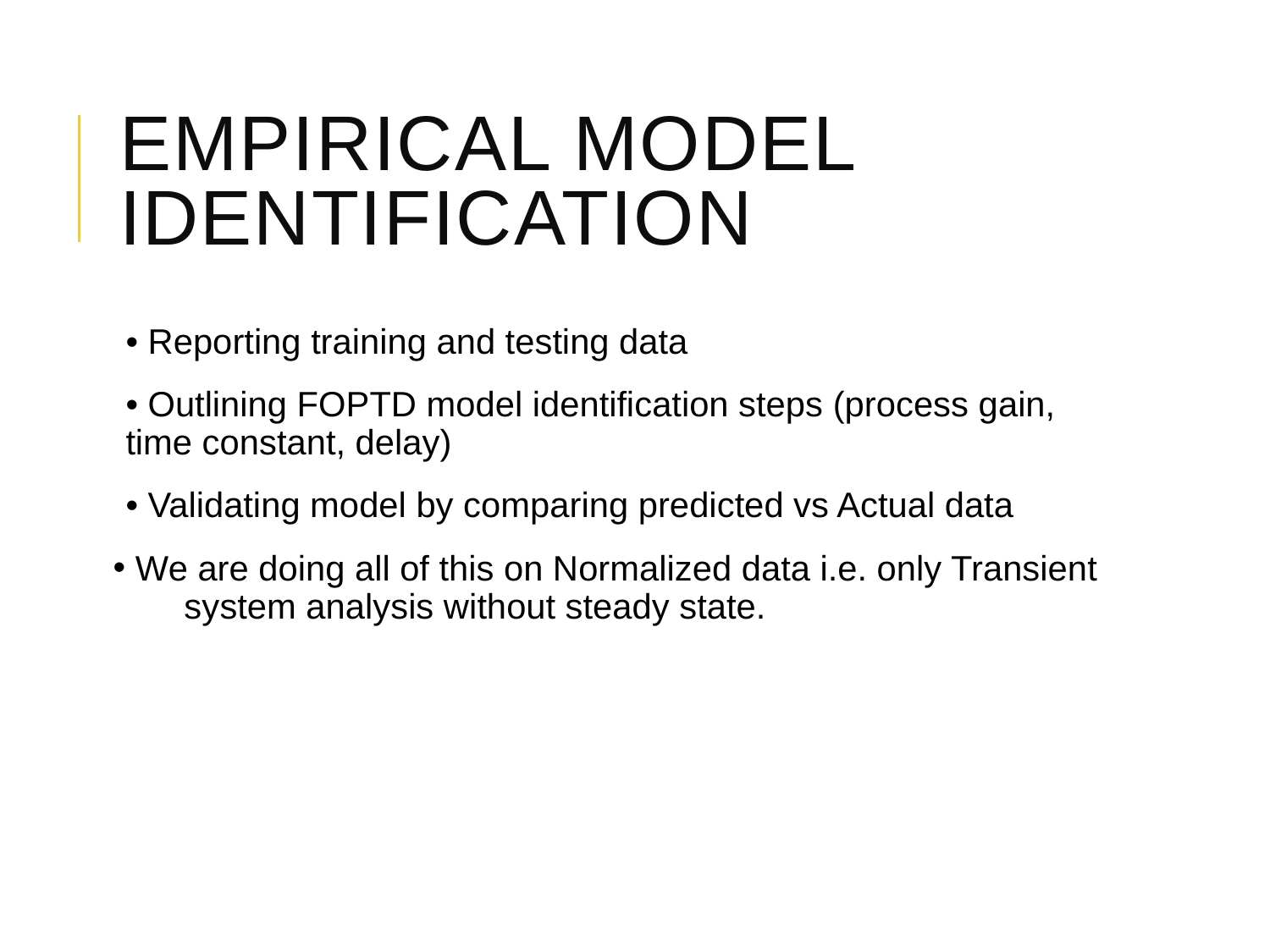

# Empirical Model Identification
• Reporting training and testing data
• Outlining FOPTD model identification steps (process gain, time constant, delay)
• Validating model by comparing predicted vs Actual data
 We are doing all of this on Normalized data i.e. only Transient        system analysis without steady state.